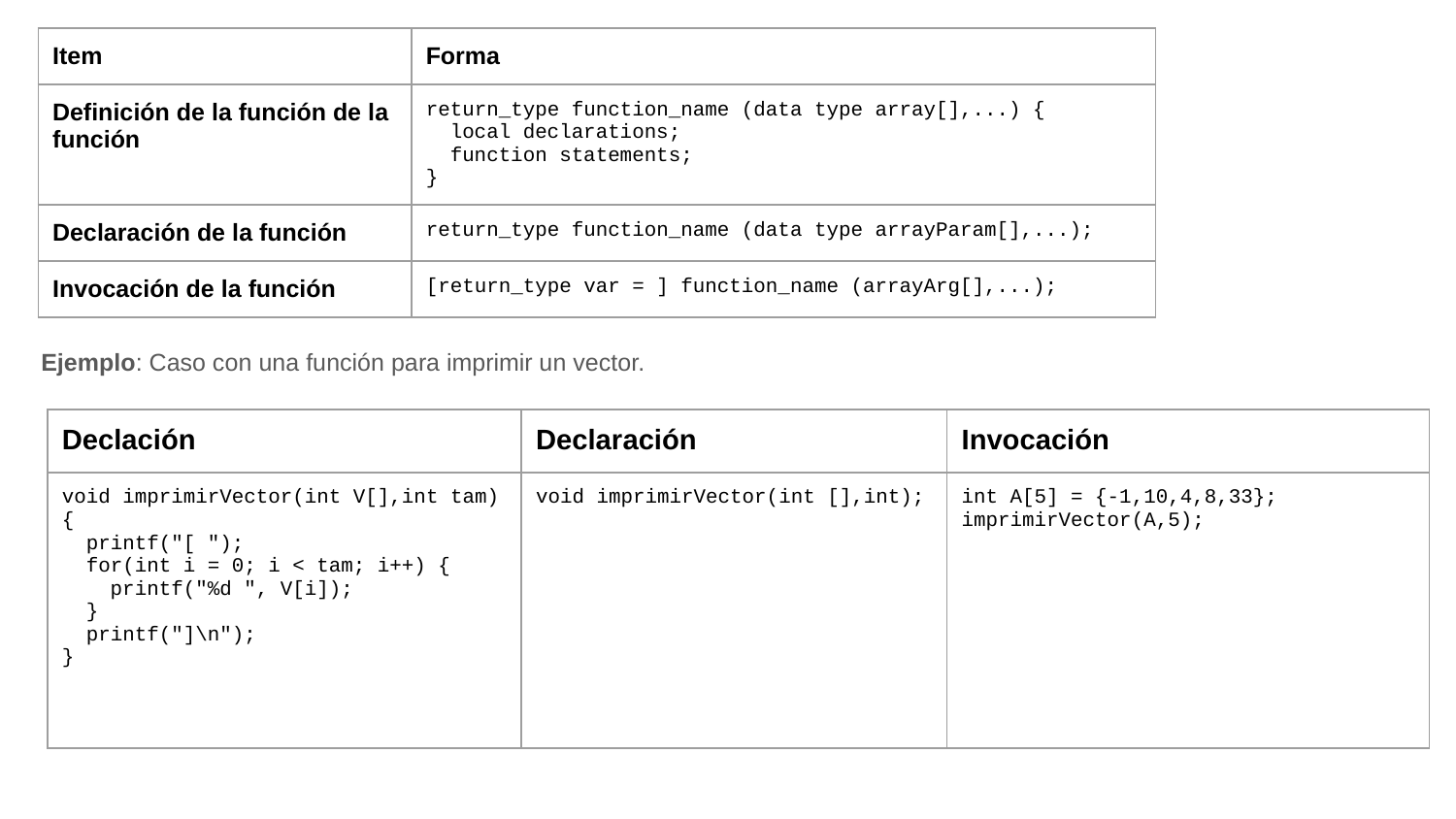

| Item | Forma |
| --- | --- |
| Definición de la función de la función | return\_type function\_name (data type array[],...) { local declarations; function statements; } |
| Declaración de la función | return\_type function\_name (data type arrayParam[],...); |
| Invocación de la función | [return\_type var = ] function\_name (arrayArg[],...); |
Ejemplo: Caso con una función para imprimir un vector.

| Declación | Declaración | Invocación |
| --- | --- | --- |
| void imprimirVector(int V[],int tam) { printf("[ "); for(int i = 0; i < tam; i++) { printf("%d ", V[i]); } printf("]\n"); } | void imprimirVector(int [],int); | int A[5] = {-1,10,4,8,33}; imprimirVector(A,5); |